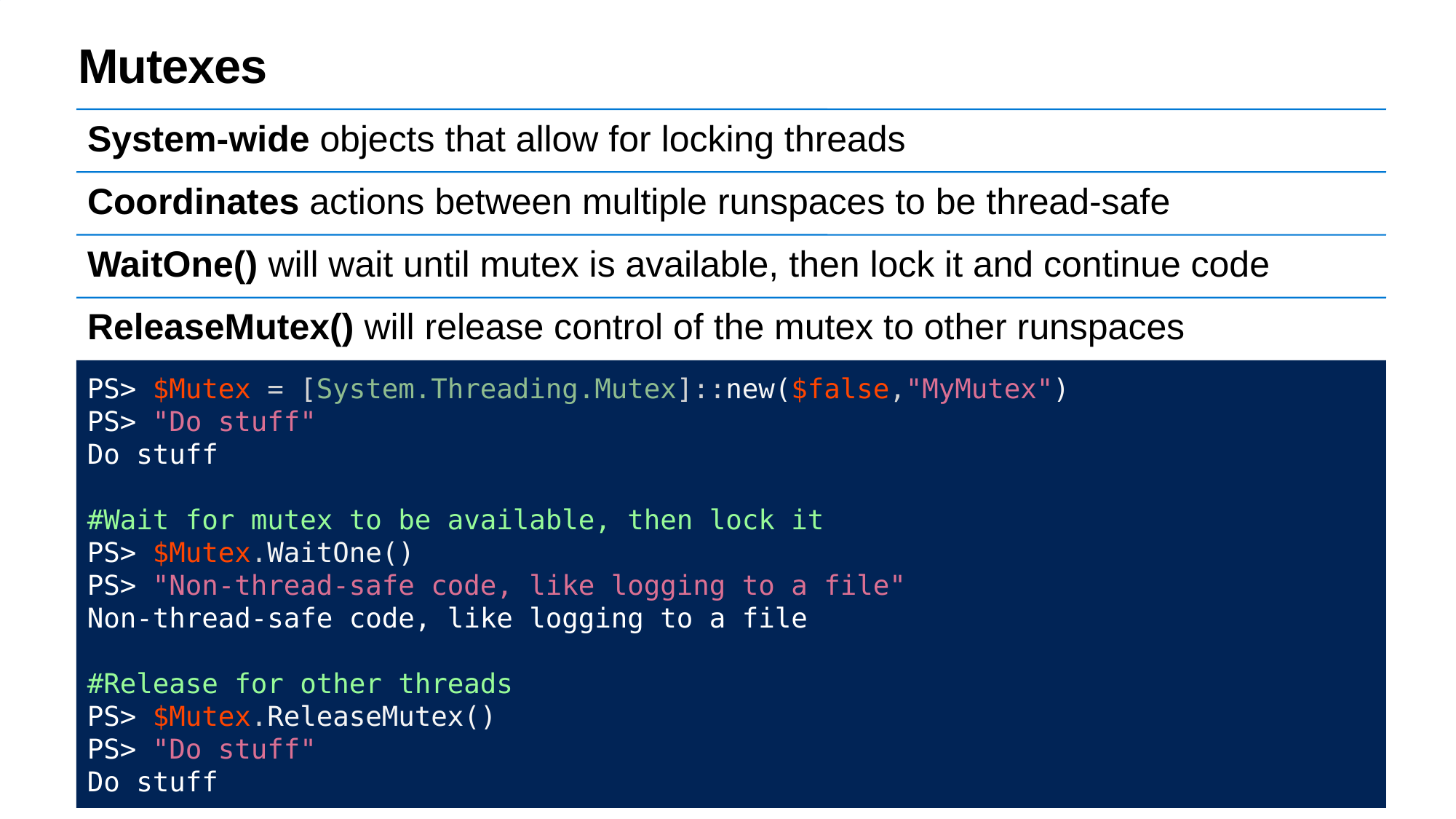

# Mutexes
System-wide objects that allow for locking threads
Coordinates actions between multiple runspaces to be thread-safe
WaitOne() will wait until mutex is available, then lock it and continue code
ReleaseMutex() will release control of the mutex to other runspaces

PS> $Mutex = [System.Threading.Mutex]::new($false,"MyMutex")
PS> "Do stuff"
Do stuff

#Wait for mutex to be available, then lock it
PS> $Mutex.WaitOne()
PS> "Non-thread-safe code, like logging to a file"
Non-thread-safe code, like logging to a file

#Release for other threads
PS> $Mutex.ReleaseMutex()
PS> "Do stuff"
Do stuff